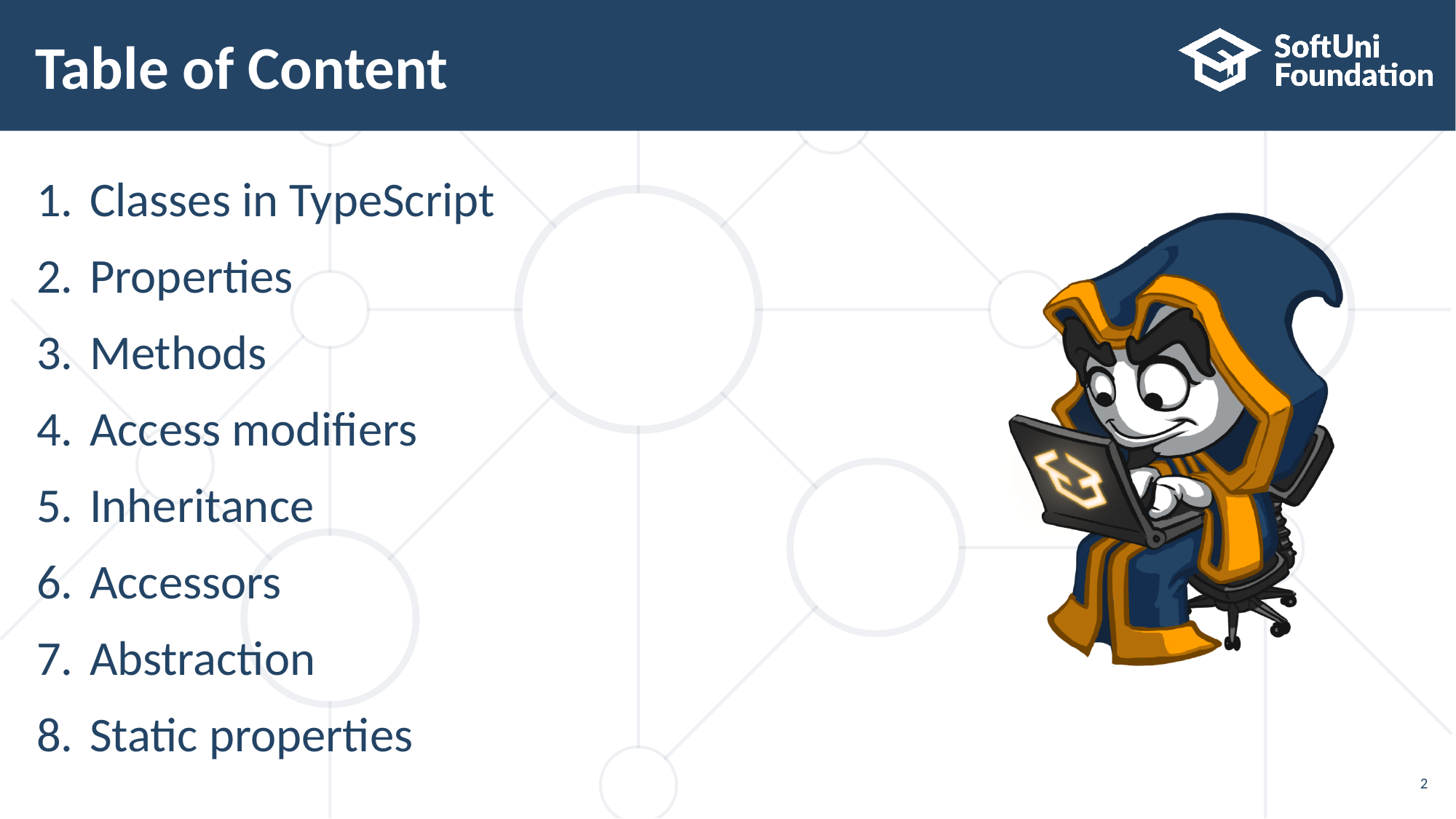

# Table of Content
Classes in TypeScript
Properties
Methods
Access modifiers
Inheritance
Accessors
Abstraction
Static properties
2